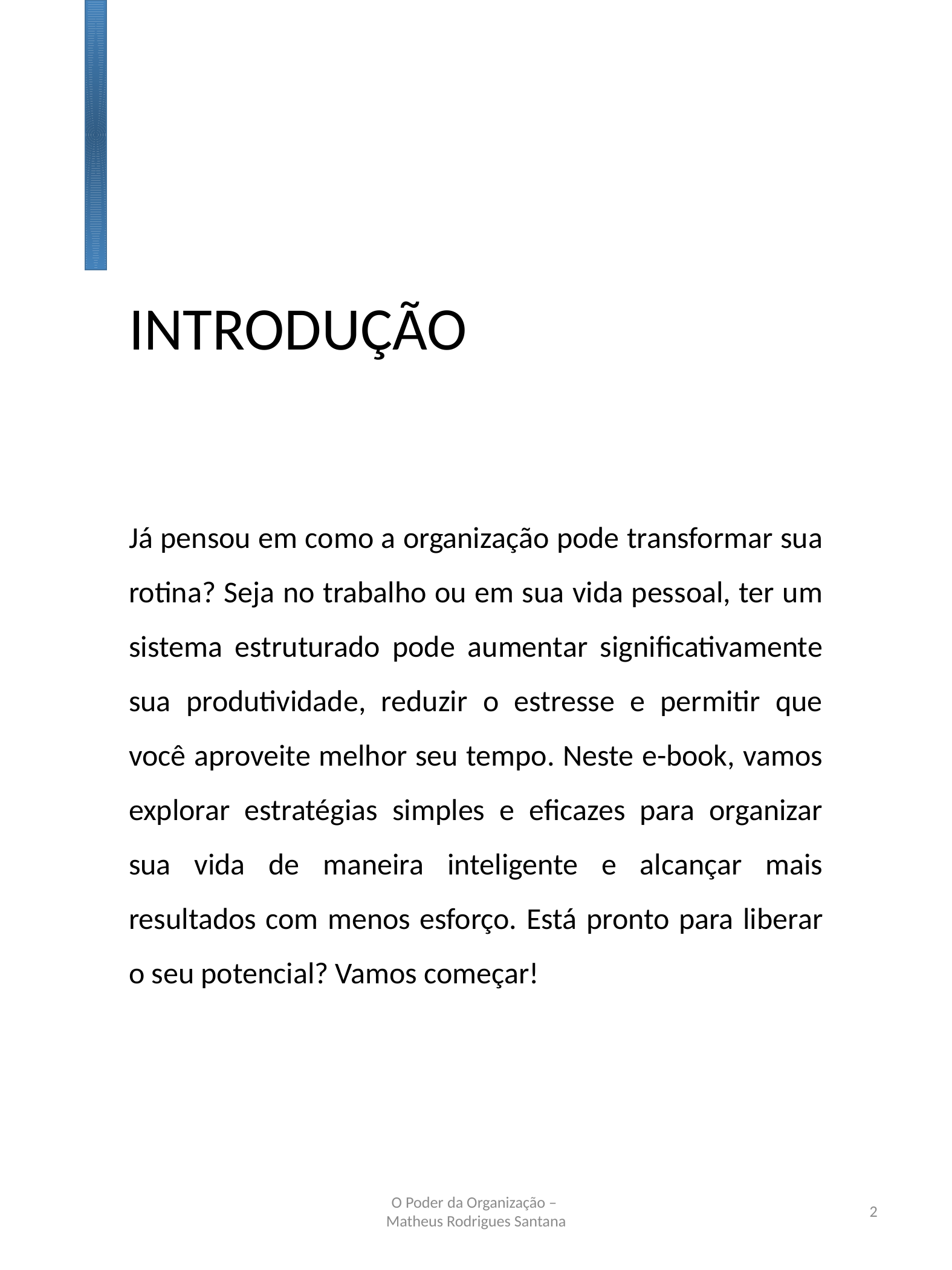

INTRODUÇÃO

Já pensou em como a organização pode transformar sua rotina? Seja no trabalho ou em sua vida pessoal, ter um sistema estruturado pode aumentar significativamente sua produtividade, reduzir o estresse e permitir que você aproveite melhor seu tempo. Neste e-book, vamos explorar estratégias simples e eficazes para organizar sua vida de maneira inteligente e alcançar mais resultados com menos esforço. Está pronto para liberar o seu potencial? Vamos começar!
O Poder da Organização –
Matheus Rodrigues Santana
2